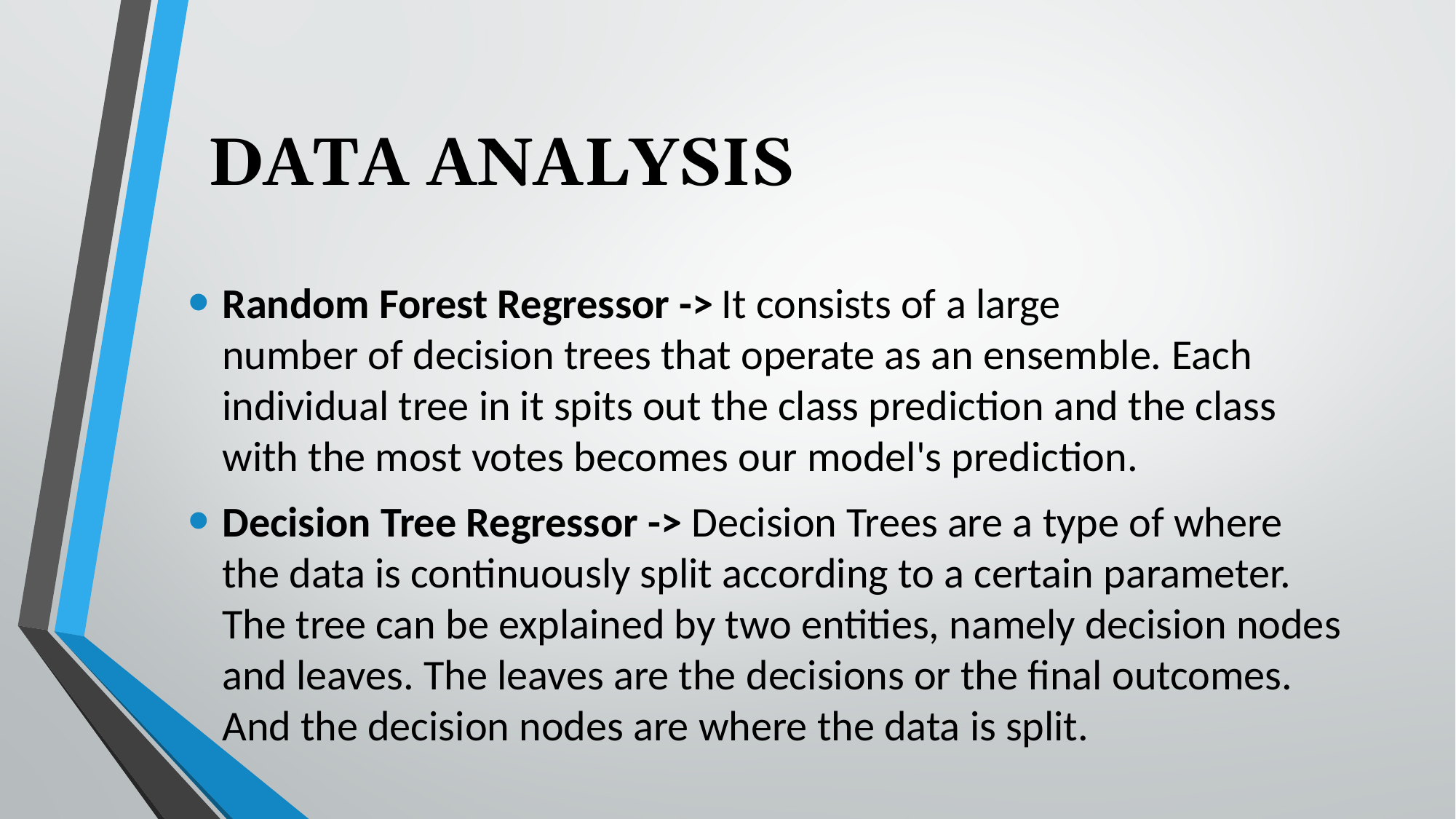

# DATA ANALYSIS
Random Forest Regressor -> It consists of a large number of decision trees that operate as an ensemble. Each individual tree in it spits out the class prediction and the class with the most votes becomes our model's prediction.
Decision Tree Regressor -> Decision Trees are a type of where the data is continuously split according to a certain parameter. The tree can be explained by two entities, namely decision nodes and leaves. The leaves are the decisions or the final outcomes. And the decision nodes are where the data is split.